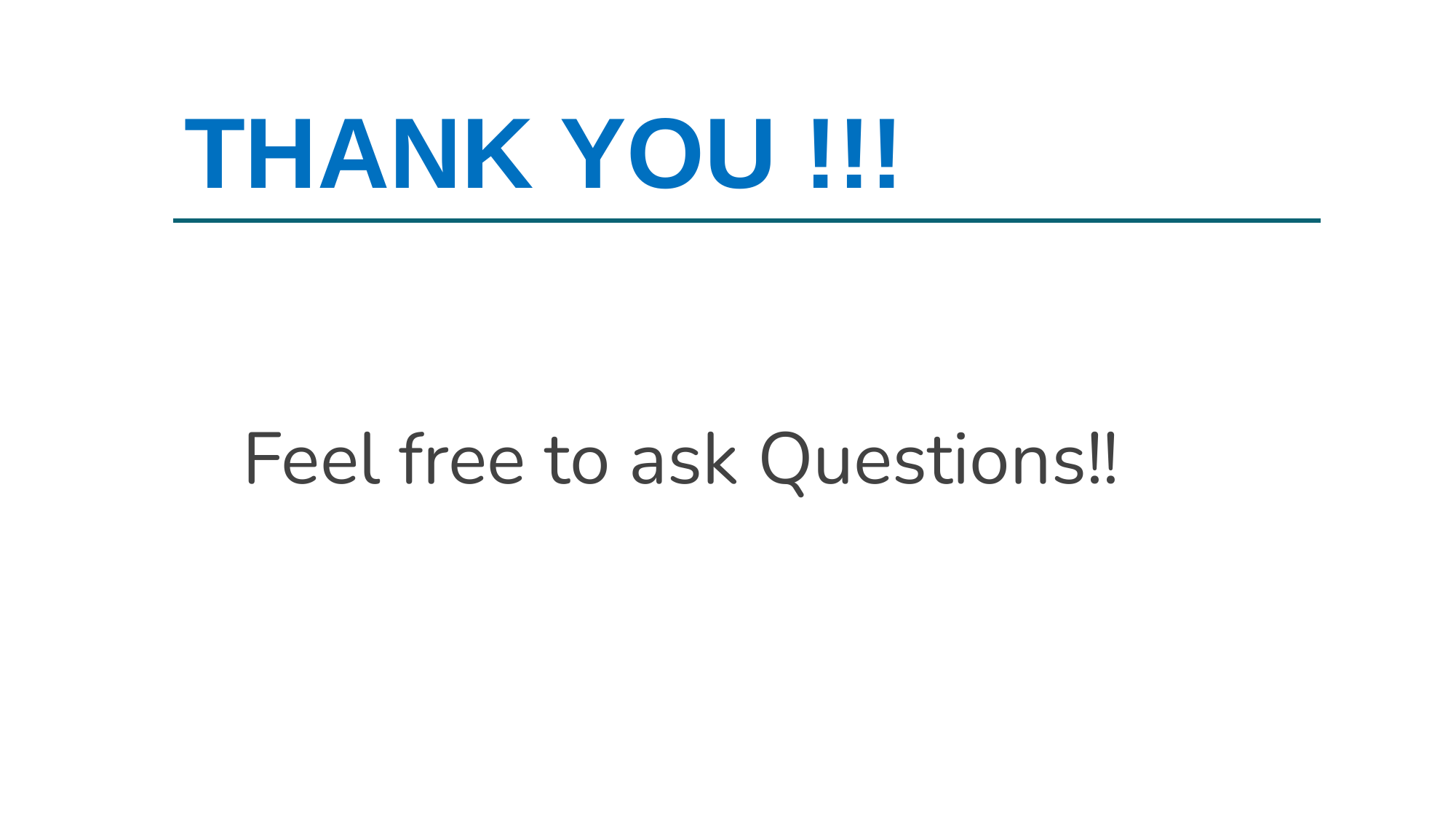

# THANK YOU !!!
Feel free to ask Questions!!